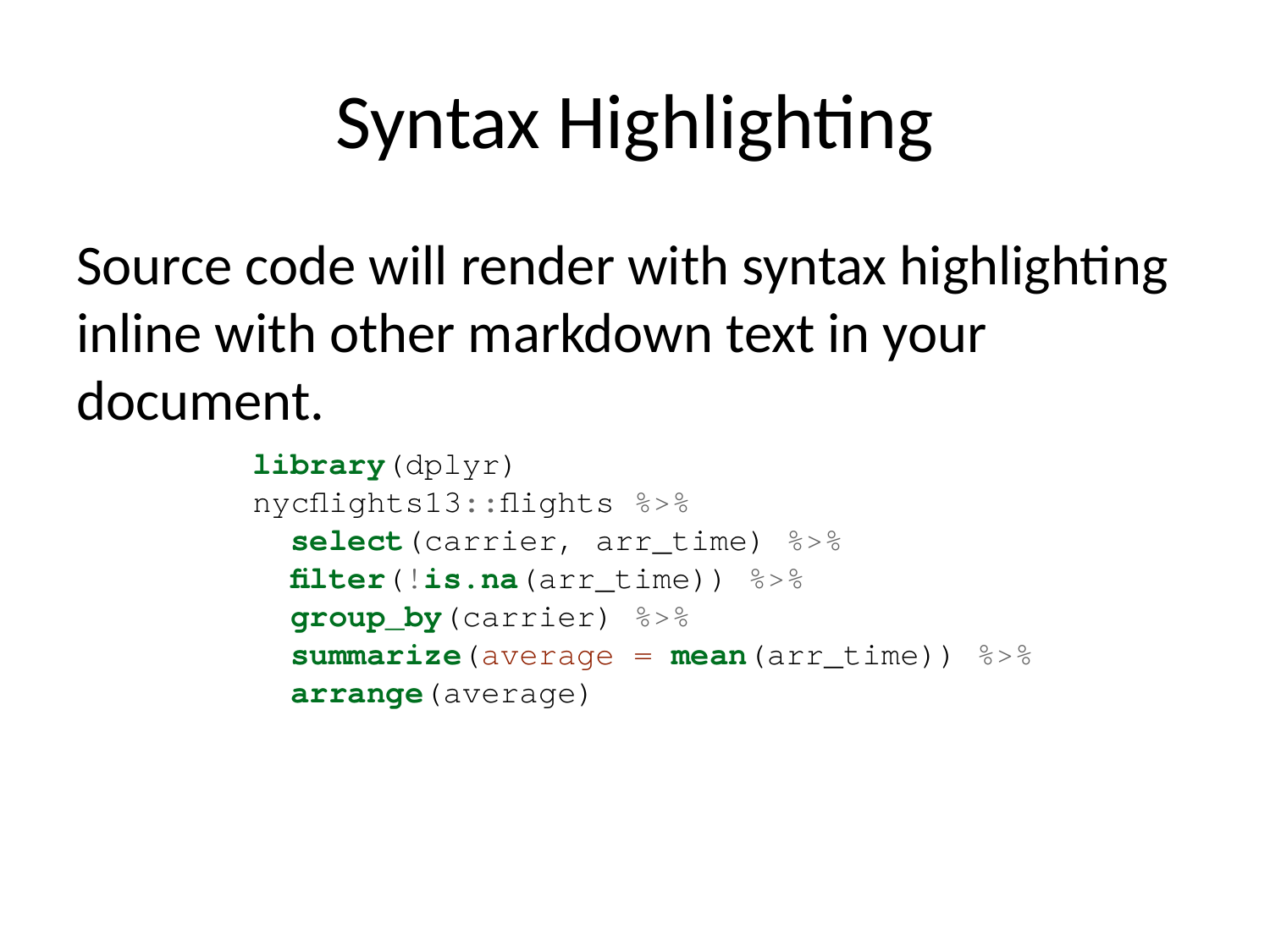

# Syntax Highlighting
Source code will render with syntax highlighting inline with other markdown text in your document.
library(dplyr)
nycflights13::flights %>%
  select(carrier, arr_time) %>%
  filter(!is.na(arr_time)) %>%
  group_by(carrier) %>%
  summarize(average = mean(arr_time)) %>%
  arrange(average)